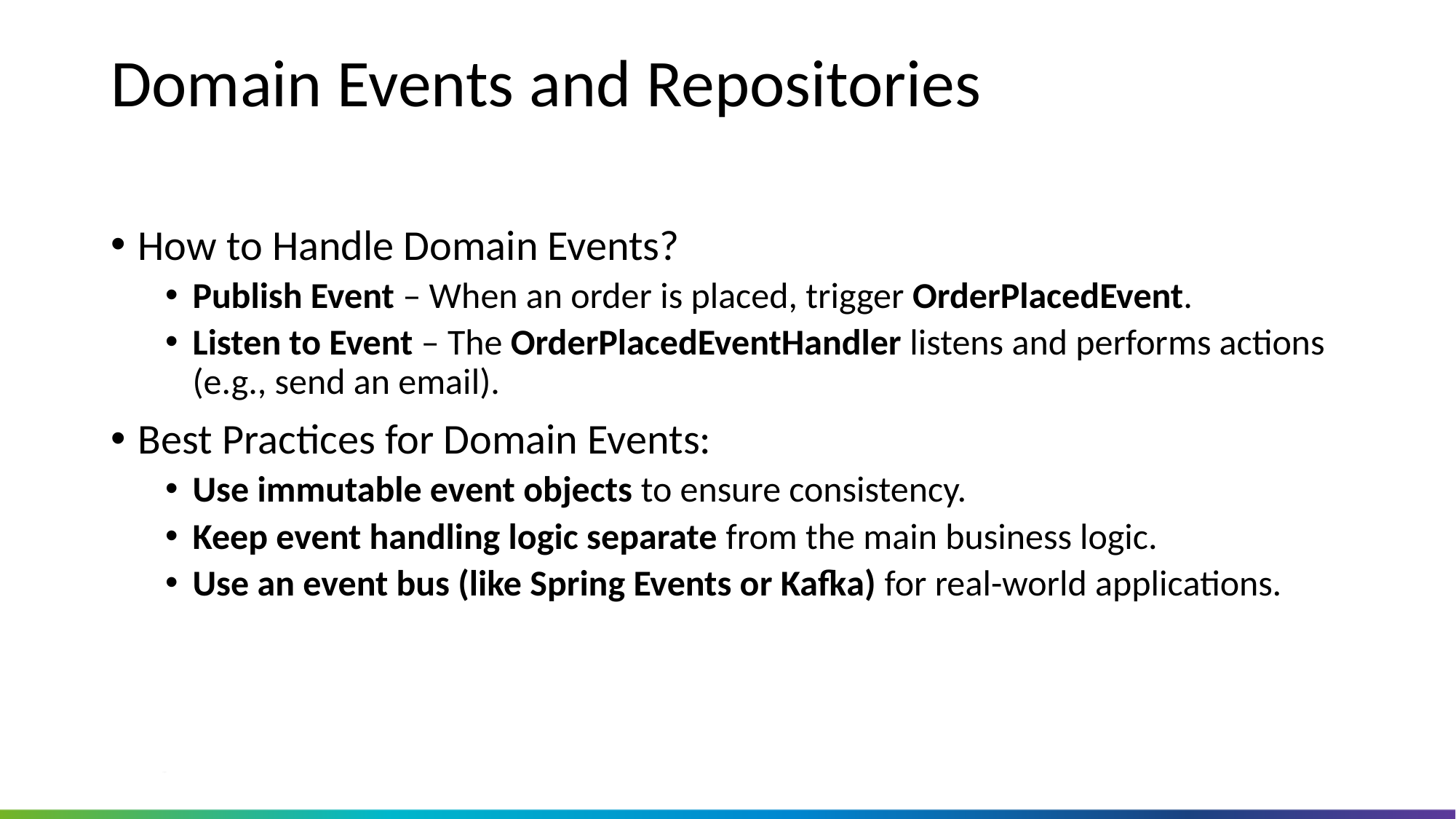

Domain Events and Repositories
How to Handle Domain Events?
Publish Event – When an order is placed, trigger OrderPlacedEvent.
Listen to Event – The OrderPlacedEventHandler listens and performs actions (e.g., send an email).
Best Practices for Domain Events:
Use immutable event objects to ensure consistency.
Keep event handling logic separate from the main business logic.
Use an event bus (like Spring Events or Kafka) for real-world applications.